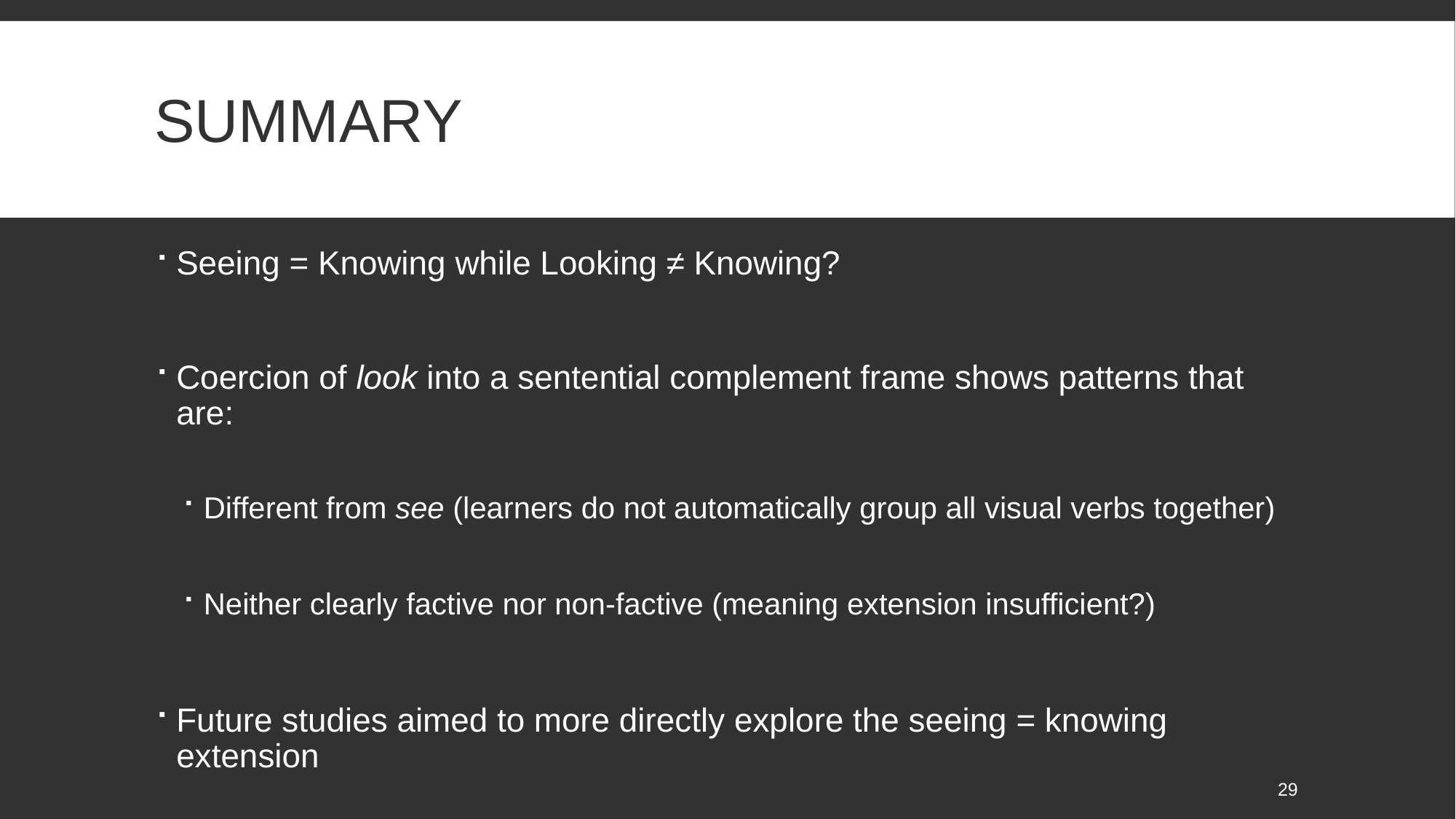

# SUmmary
Seeing = Knowing while Looking ≠ Knowing?

Coercion of look into a sentential complement frame shows patterns that are:

Different from see (learners do not automatically group all visual verbs together)

Neither clearly factive nor non-factive (meaning extension insufficient?)

Future studies aimed to more directly explore the seeing = knowing extension
29